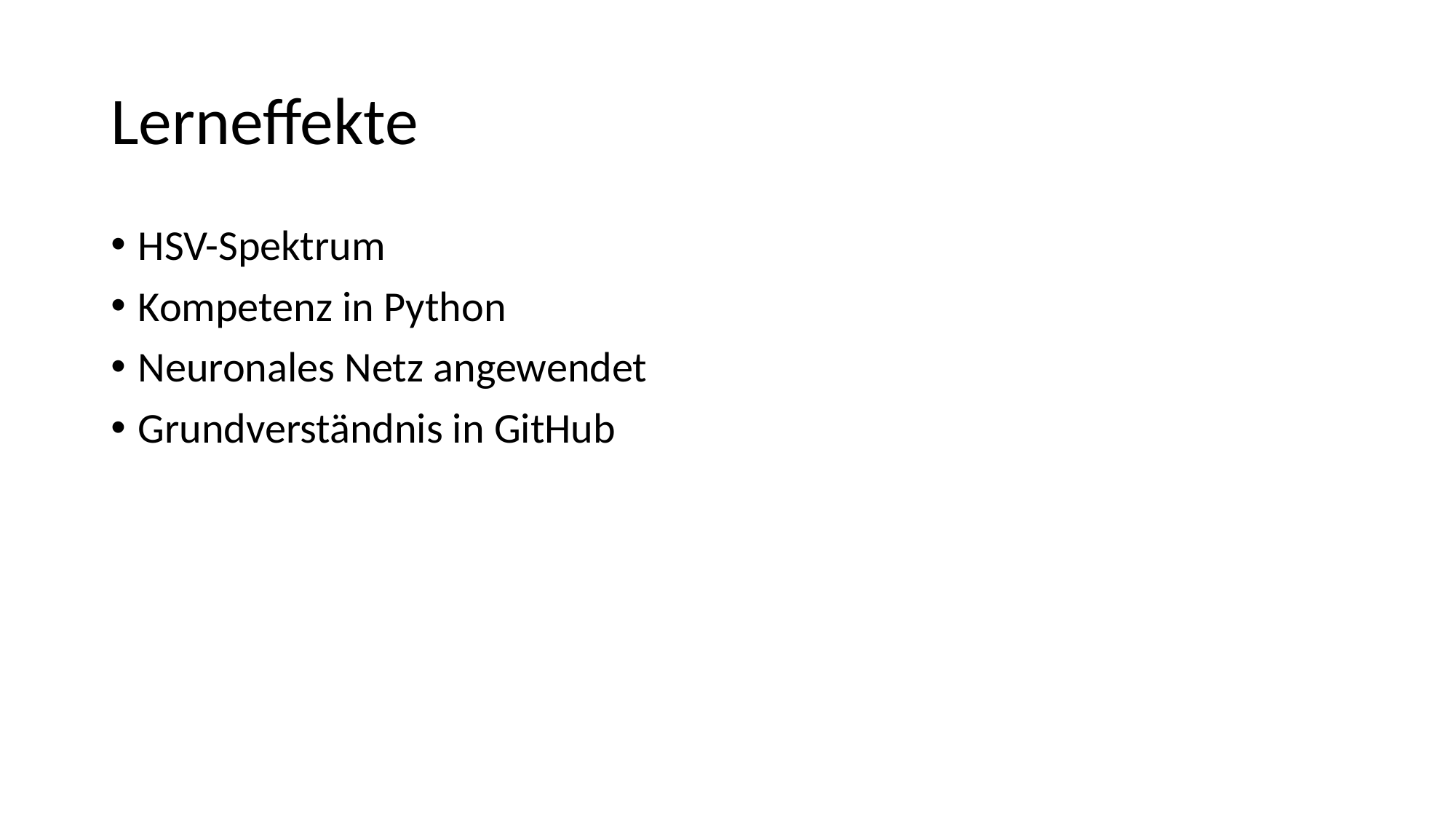

# Lerneffekte
HSV-Spektrum
Kompetenz in Python
Neuronales Netz angewendet
Grundverständnis in GitHub